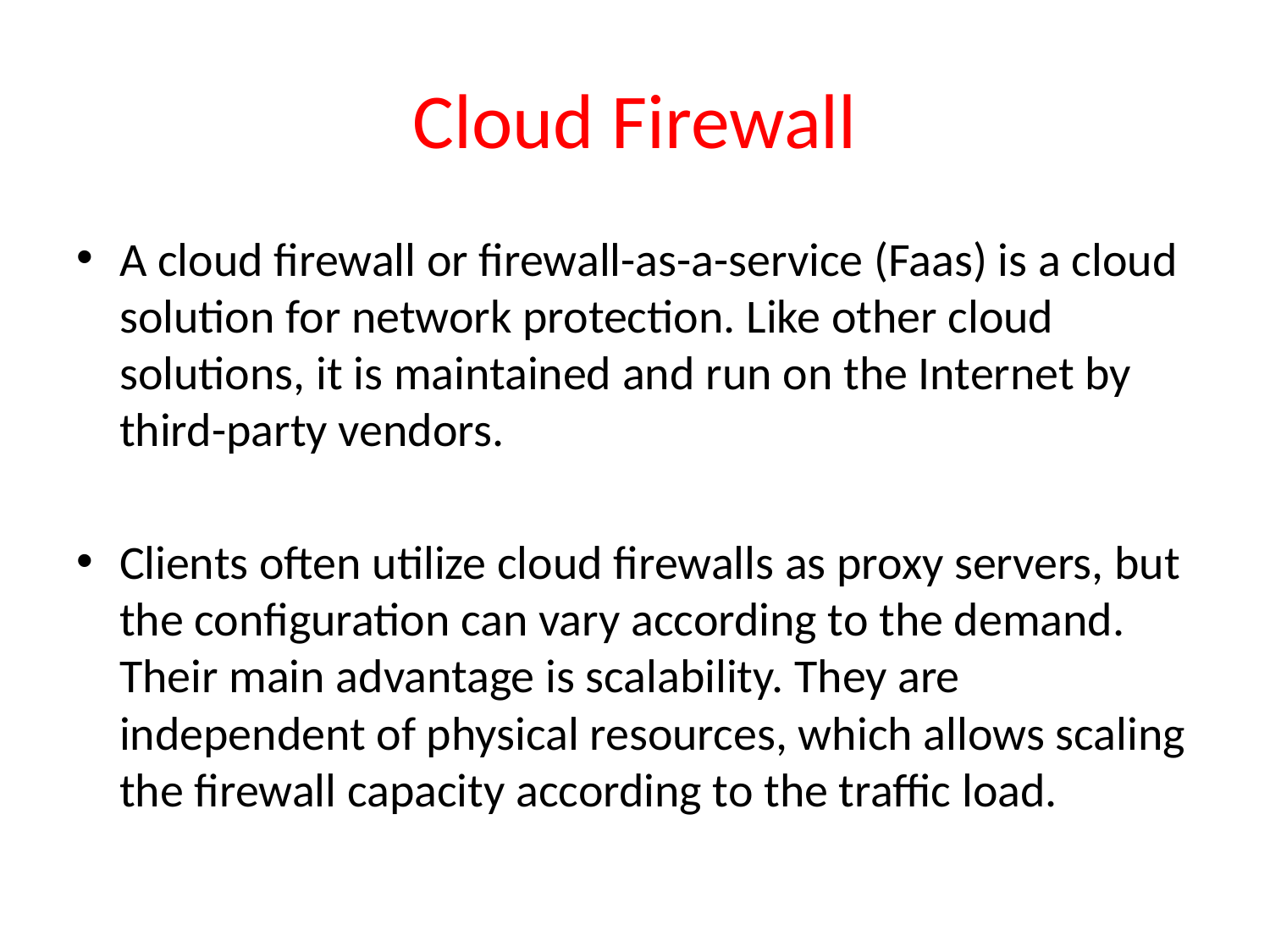

# Cloud Firewall
A cloud firewall or firewall-as-a-service (Faas) is a cloud solution for network protection. Like other cloud solutions, it is maintained and run on the Internet by third-party vendors.

Clients often utilize cloud firewalls as proxy servers, but the configuration can vary according to the demand. Their main advantage is scalability. They are independent of physical resources, which allows scaling the firewall capacity according to the traffic load.